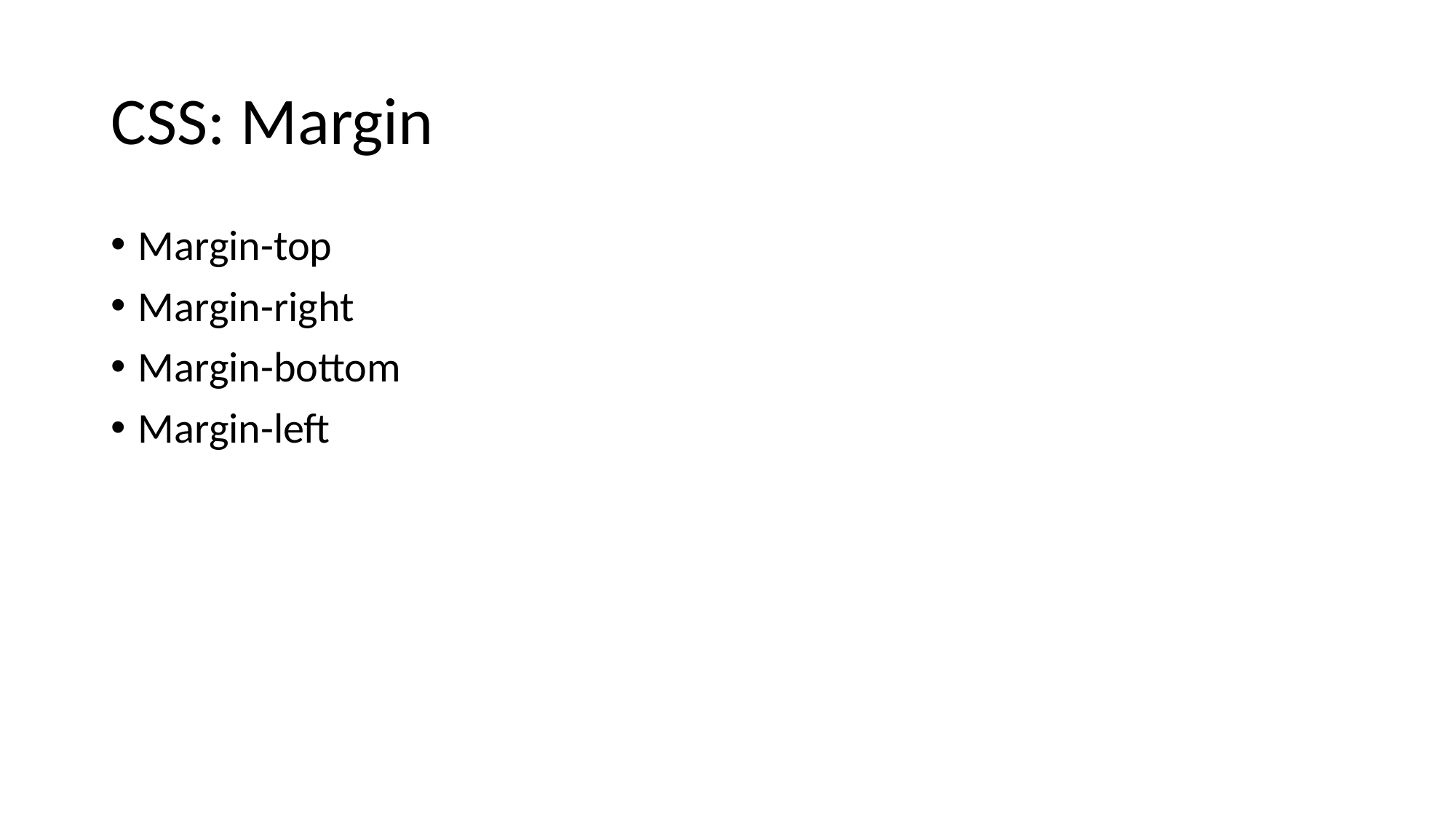

# CSS: Margin
Margin-top
Margin-right
Margin-bottom
Margin-left